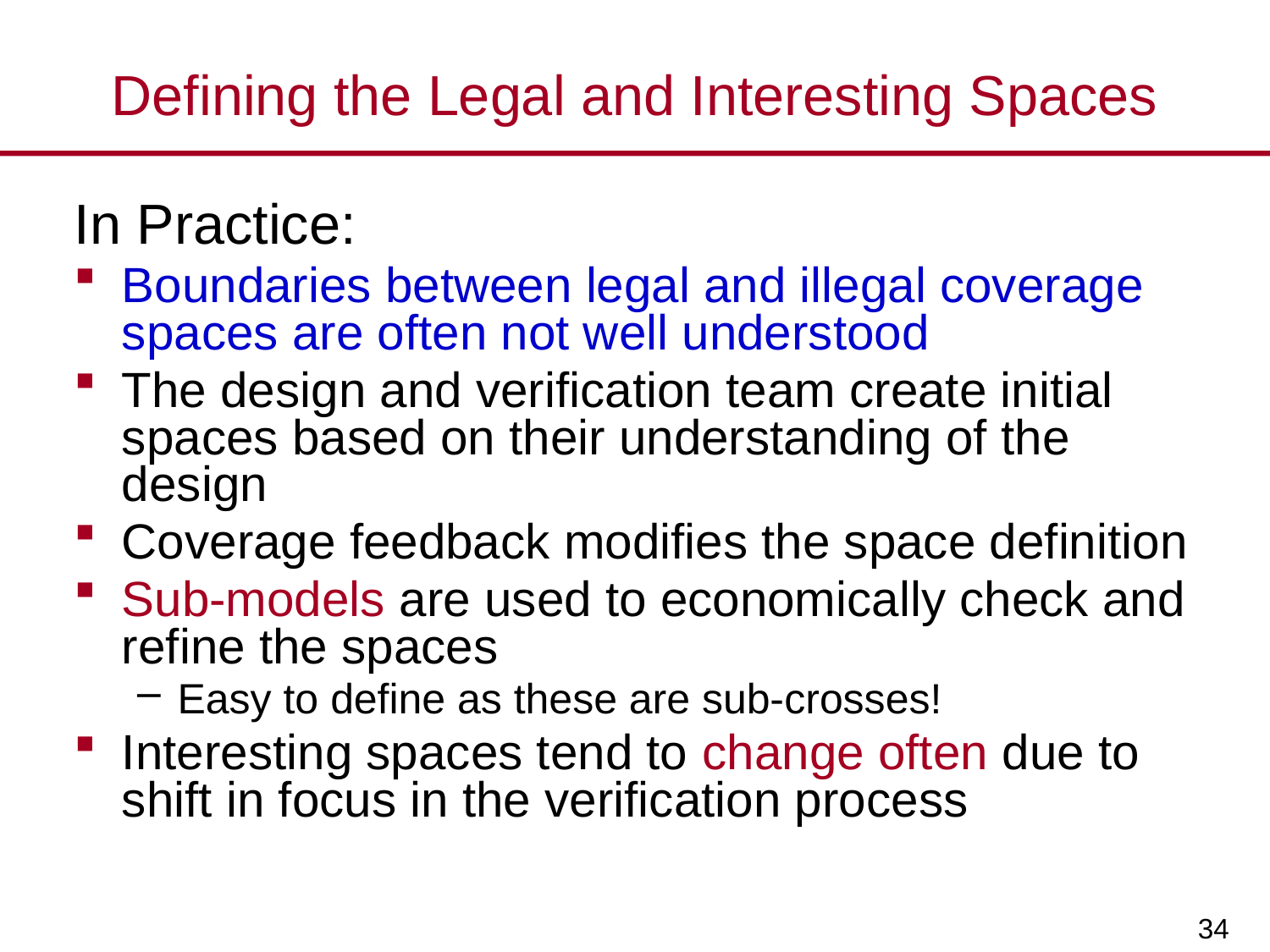

# Defining the Legal and Interesting Spaces
In Practice:
Boundaries between legal and illegal coverage spaces are often not well understood
The design and verification team create initial spaces based on their understanding of the design
Coverage feedback modifies the space definition
Sub-models are used to economically check and refine the spaces
Easy to define as these are sub-crosses!
Interesting spaces tend to change often due to shift in focus in the verification process